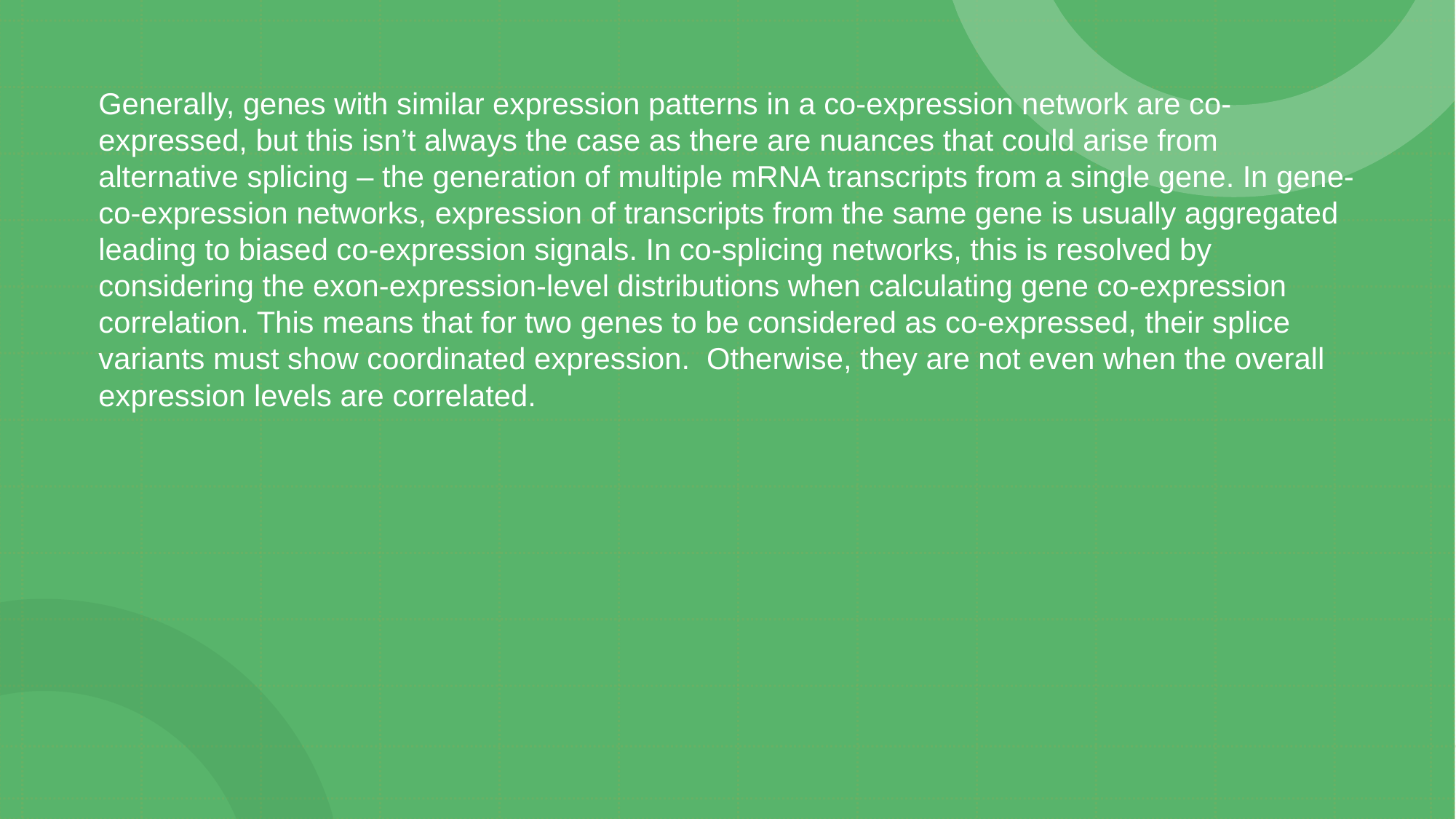

Generally, genes with similar expression patterns in a co-expression network are co-expressed, but this isn’t always the case as there are nuances that could arise from alternative splicing – the generation of multiple mRNA transcripts from a single gene. In gene-co-expression networks, expression of transcripts from the same gene is usually aggregated leading to biased co-expression signals. In co-splicing networks, this is resolved by considering the exon-expression-level distributions when calculating gene co-expression correlation. This means that for two genes to be considered as co-expressed, their splice variants must show coordinated expression.  Otherwise, they are not even when the overall expression levels are correlated.